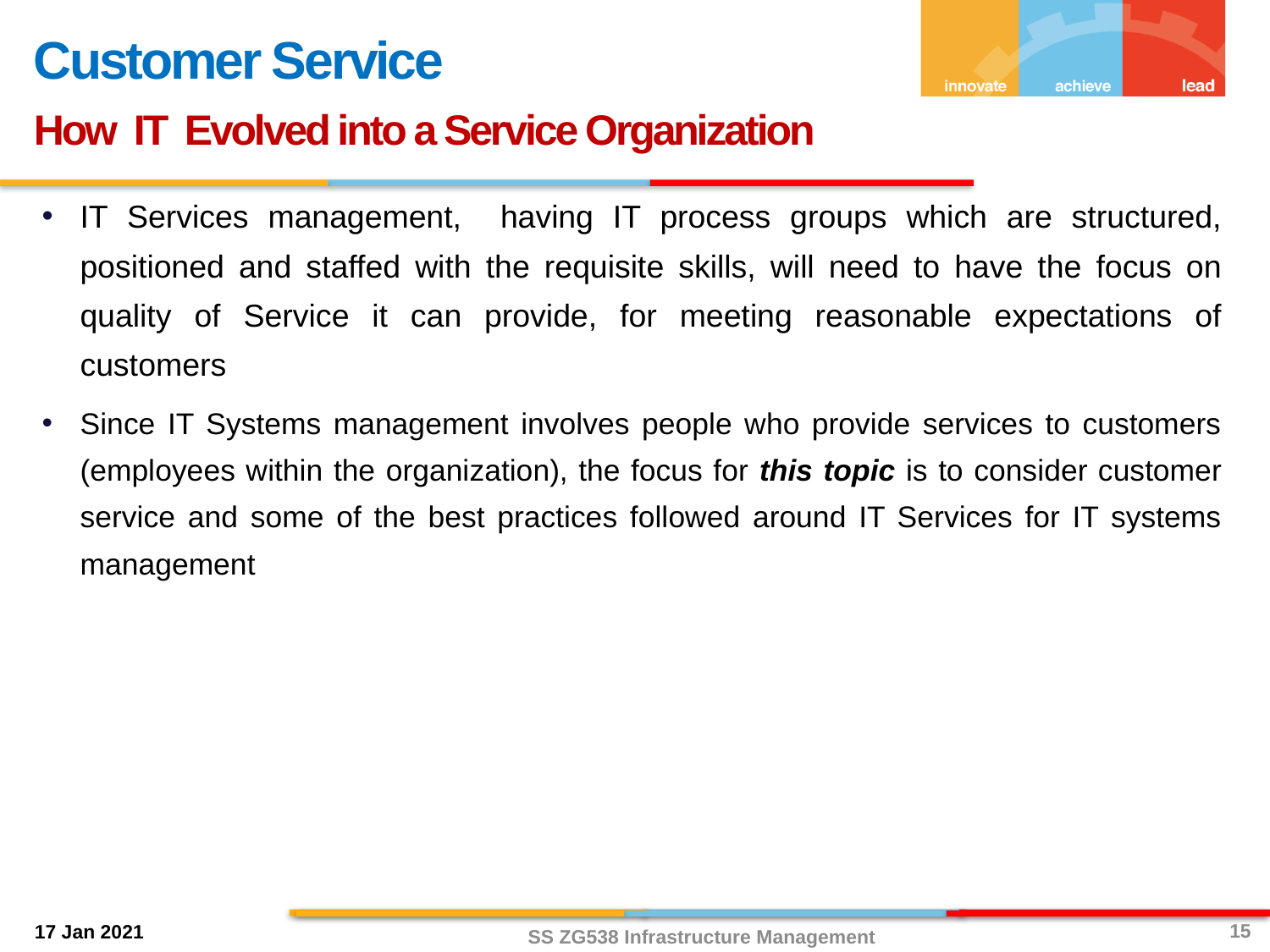

Customer Service
How  IT  Evolved into a Service Organization
IT Services management,  having IT process groups which are structured, positioned and staffed with the requisite skills, will need to have the focus on quality of Service it can provide, for meeting reasonable expectations of customers
Since IT Systems management involves people who provide services to customers (employees within the organization), the focus for this topic is to consider customer service and some of the best practices followed around IT Services for IT systems management

15
SS ZG538 Infrastructure Management